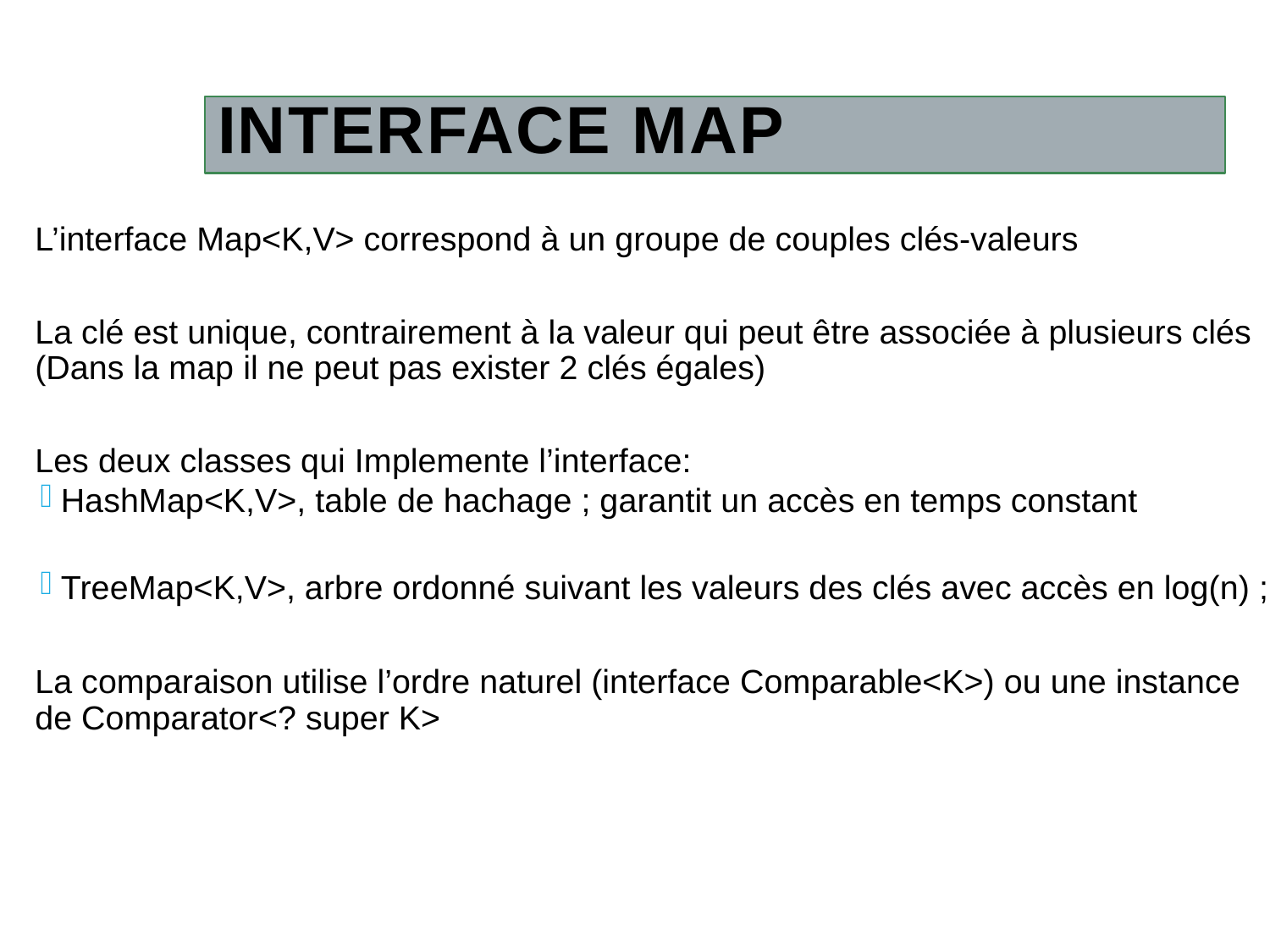

# Interface Map
L’interface Map<K,V> correspond à un groupe de couples clés-valeurs

La clé est unique, contrairement à la valeur qui peut être associée à plusieurs clés (Dans la map il ne peut pas exister 2 clés égales)

Les deux classes qui Implemente l’interface:
HashMap<K,V>, table de hachage ; garantit un accès en temps constant

TreeMap<K,V>, arbre ordonné suivant les valeurs des clés avec accès en log(n) ;

La comparaison utilise l’ordre naturel (interface Comparable<K>) ou une instance de Comparator<? super K>

34